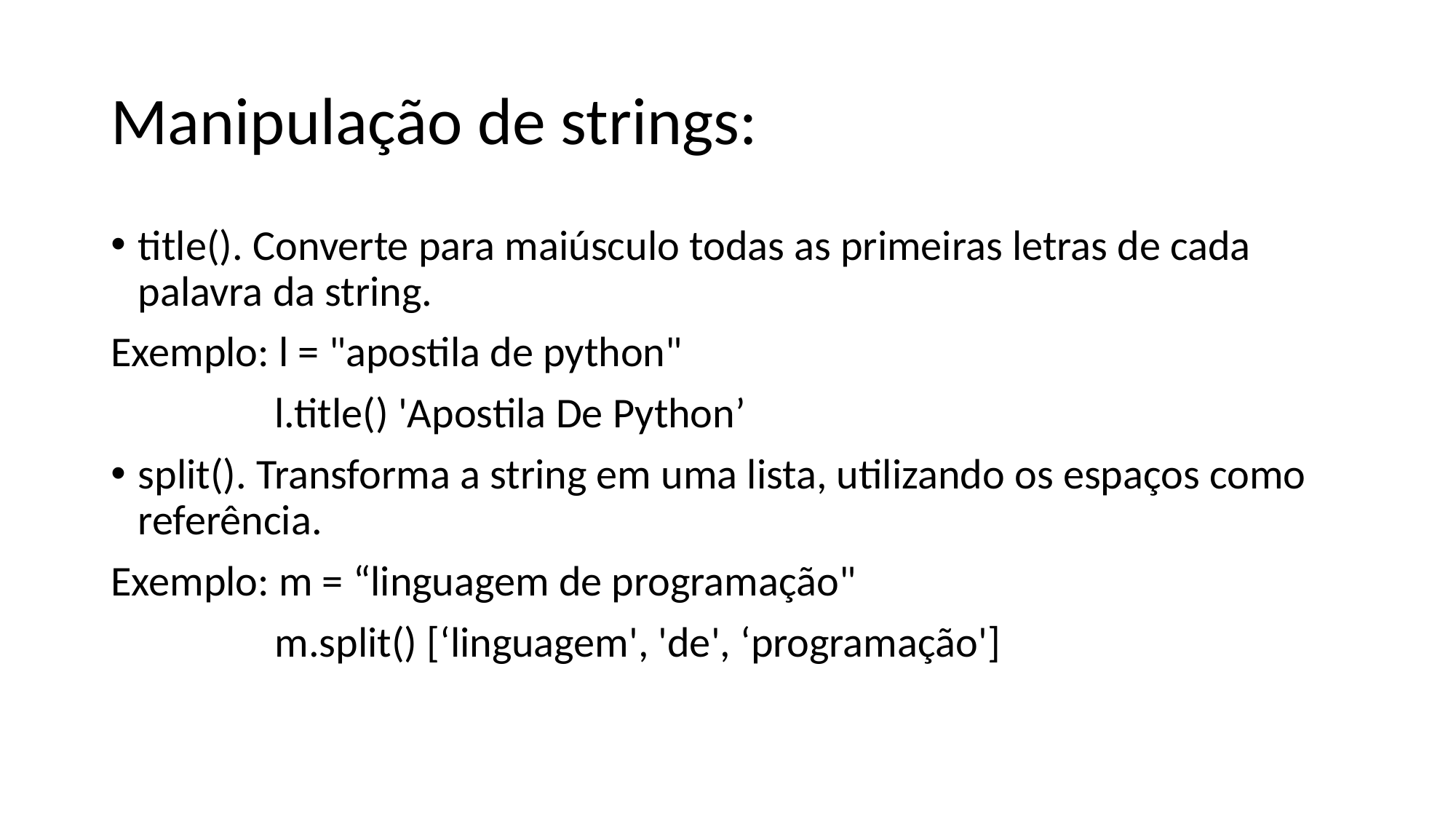

# Manipulação de strings:
title(). Converte para maiúsculo todas as primeiras letras de cada palavra da string.
Exemplo: l = "apostila de python"
                 l.title() 'Apostila De Python’
split(). Transforma a string em uma lista, utilizando os espaços como referência.
Exemplo: m = “linguagem de programação"
                 m.split() [‘linguagem', 'de', ‘programação']